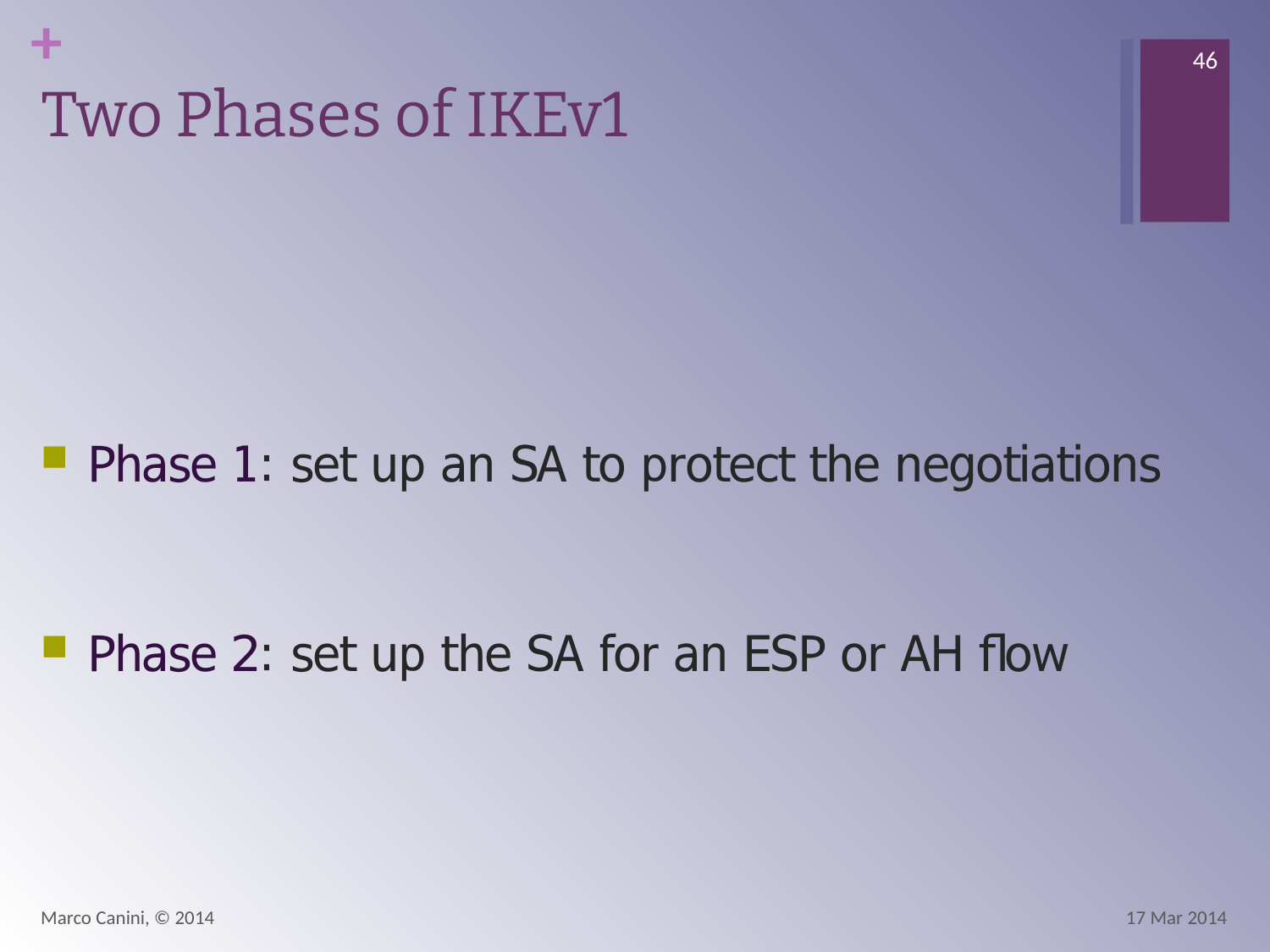

46
# Two Phases of IKEv1
Phase 1: set up an SA to protect the negotiations

Phase 2: set up the SA for an ESP or AH flow

Marco Canini, © 2014
17 Mar 2014